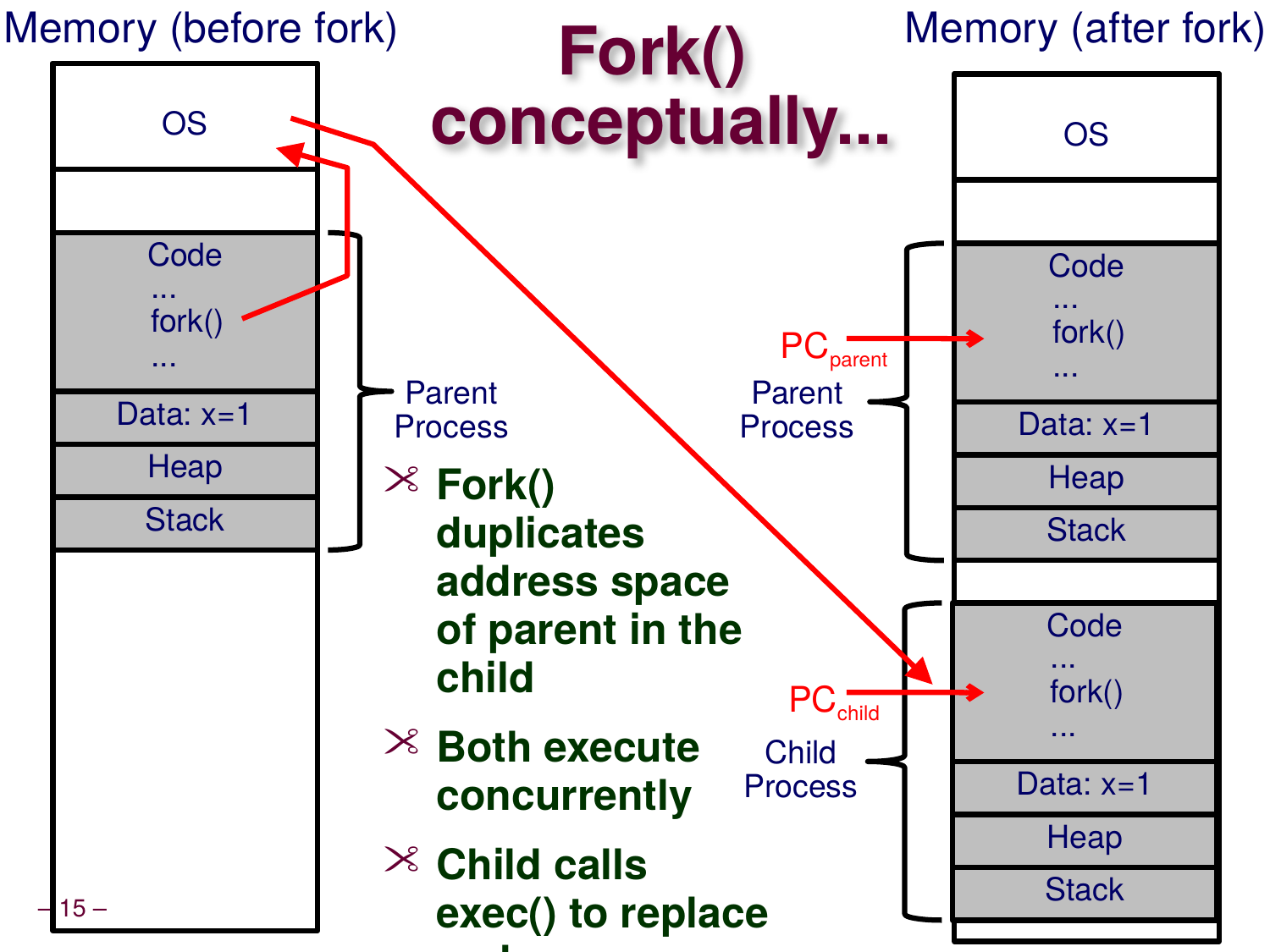

Memory (before fork)
Memory (after fork)

OS

Code
...
fork()
...
Data: x=1
Heap
Stack
PCparent
Parent
Process

Code
...
fork()
...
Data: x=1
Heap
Stack
PCchild
Child
Process
# Fork() conceptually...

OS

Code
...
fork()
...
Data: x=1
Heap
Stack

Parent
Process
Fork() duplicates address space of parent in the child
Both execute concurrently
Child calls exec() to replace code